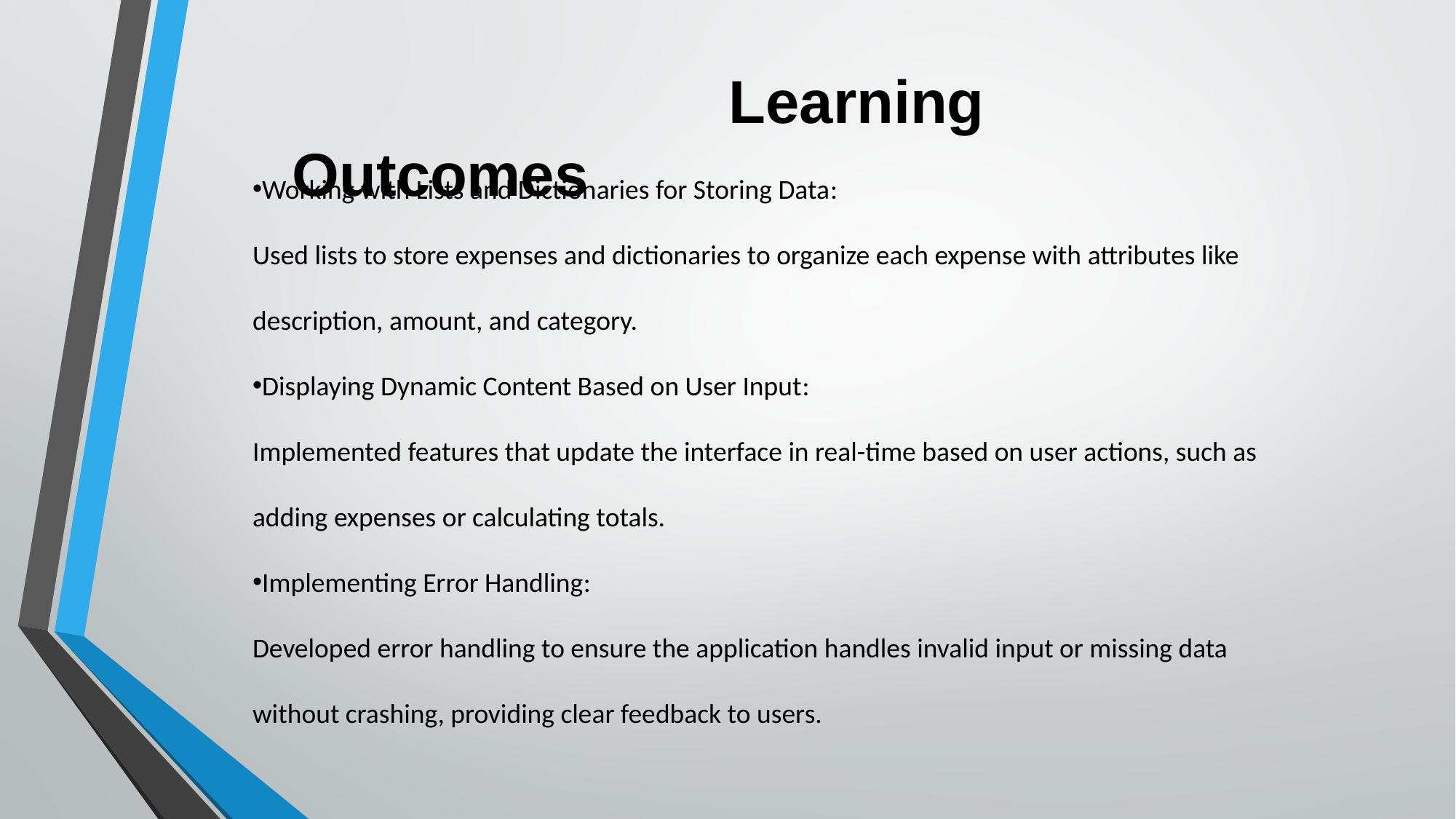

Learning Outcomes
Working with Lists and Dictionaries for Storing Data:
Used lists to store expenses and dictionaries to organize each expense with attributes like description, amount, and category.
Displaying Dynamic Content Based on User Input:
Implemented features that update the interface in real-time based on user actions, such as adding expenses or calculating totals.
Implementing Error Handling:
Developed error handling to ensure the application handles invalid input or missing data without crashing, providing clear feedback to users.